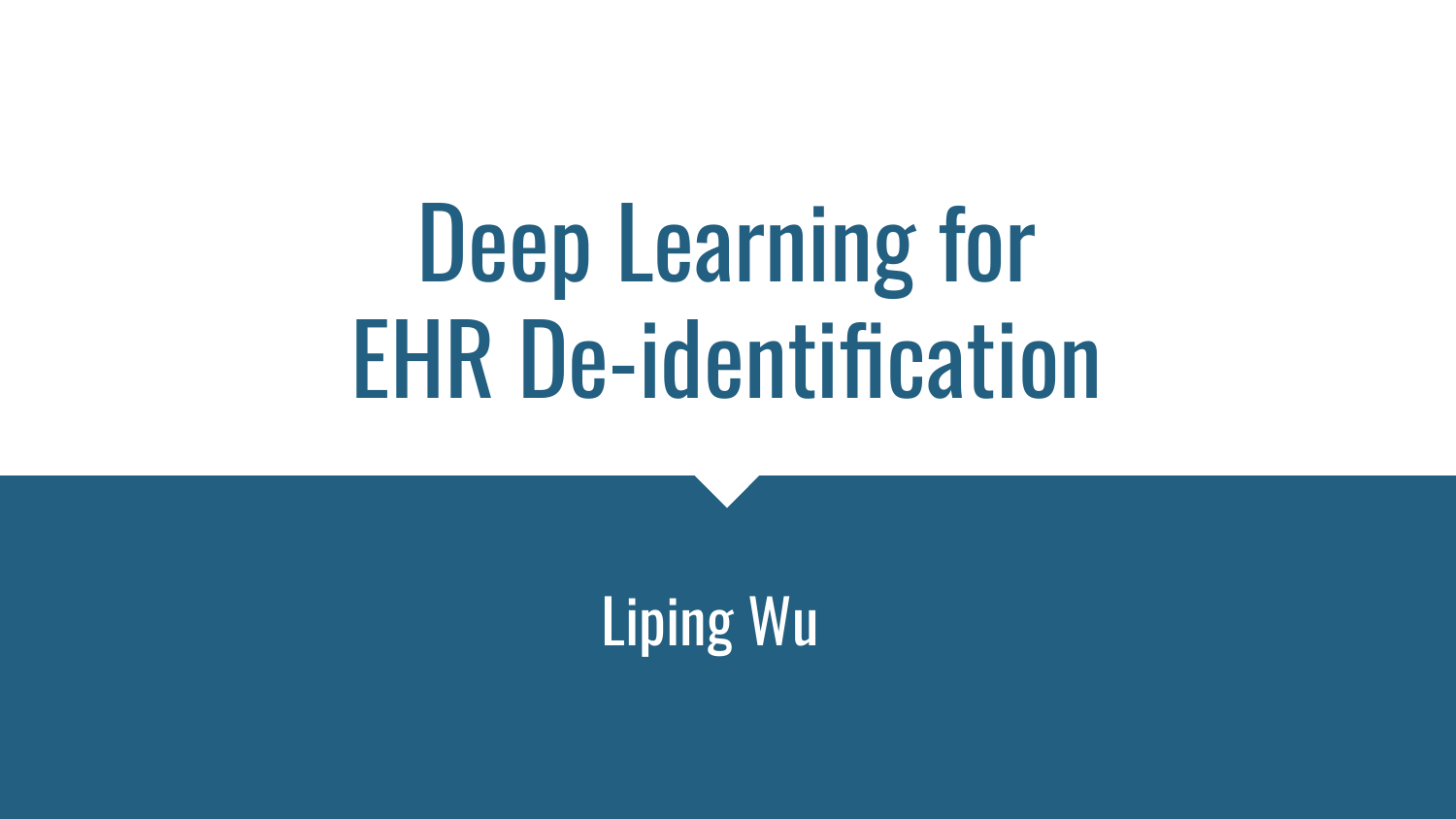

# Deep Learning for EHR De-identification

Liping Wu